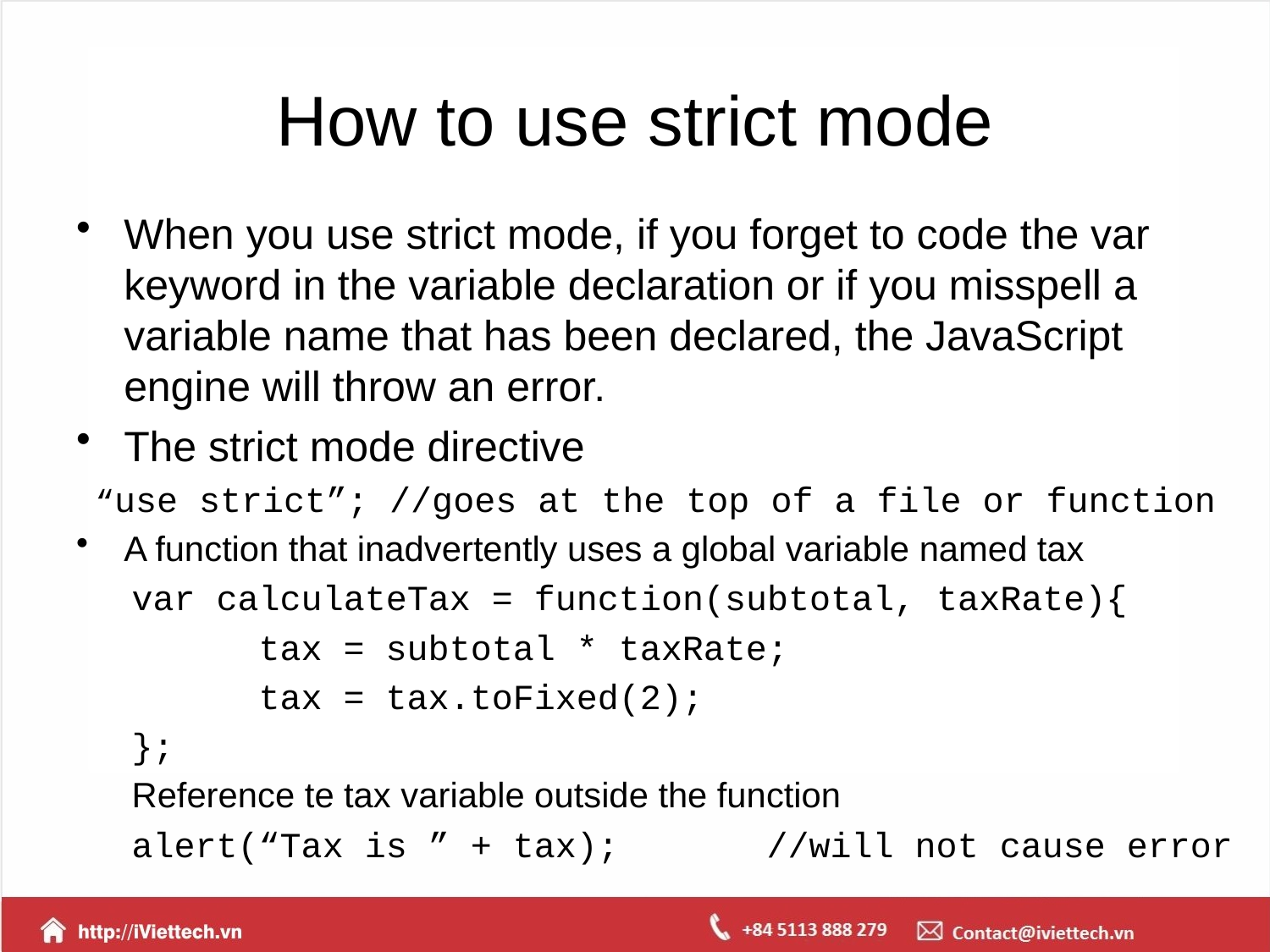

# How to use strict mode
When you use strict mode, if you forget to code the var keyword in the variable declaration or if you misspell a variable name that has been declared, the JavaScript engine will throw an error.
The strict mode directive
 “use strict”; //goes at the top of a file or function
A function that inadvertently uses a global variable named tax
var calculateTax = function(subtotal, taxRate){
	tax = subtotal * taxRate;
	tax = tax.toFixed(2);
};
Reference te tax variable outside the function
alert(“Tax is ” + tax); 	//will not cause error